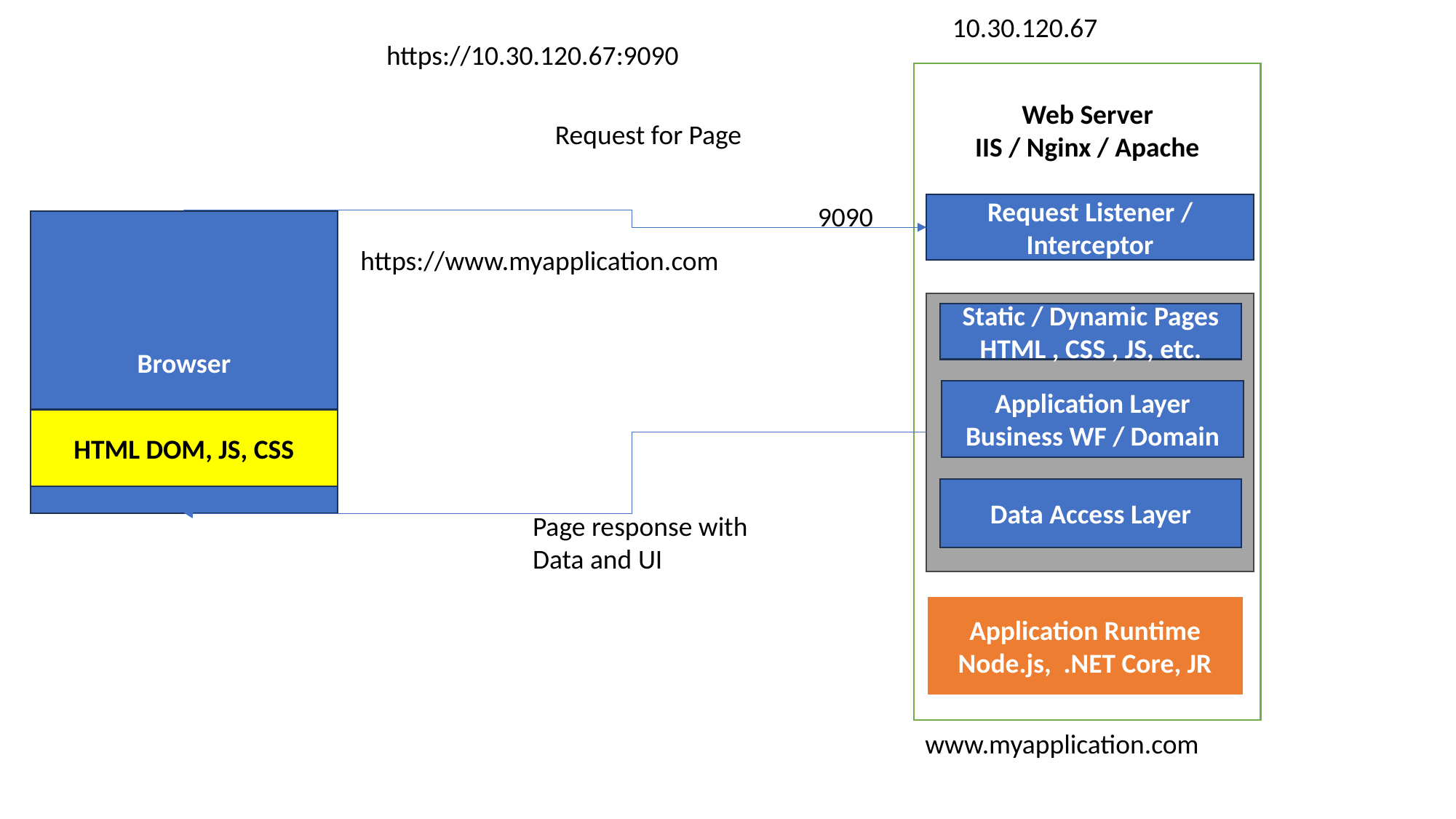

10.30.120.67
https://10.30.120.67:9090
Web Server
IIS / Nginx / Apache

Request for Page
9090
Request Listener / Interceptor
Browser
https://www.myapplication.com

Static / Dynamic Pages
HTML , CSS , JS, etc.
Application Layer
Business WF / Domain
HTML DOM, JS, CSS
Data Access Layer
Page response with Data and UI
Application Runtime
Node.js,  .NET Core, JR
www.myapplication.com